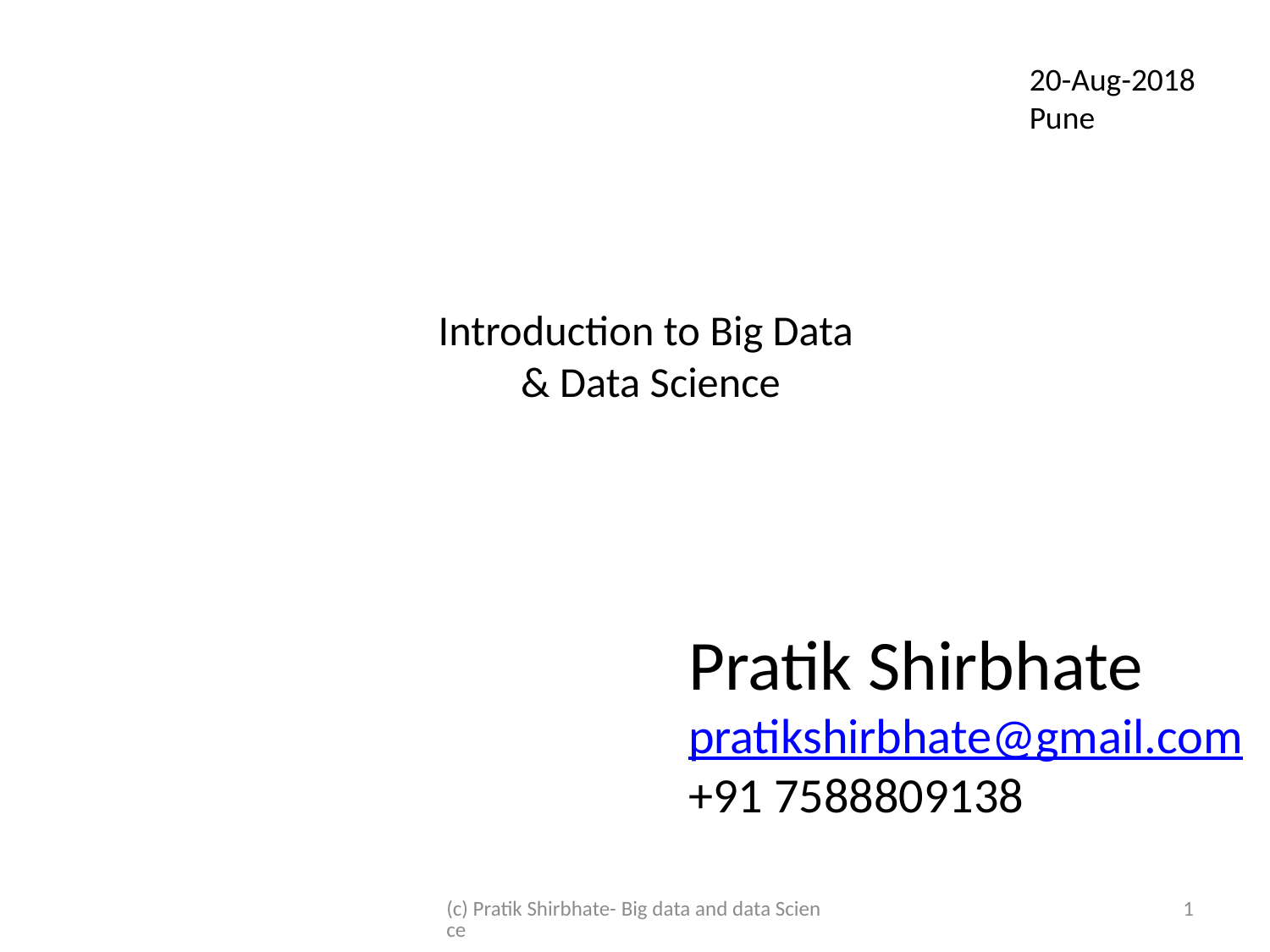

20-Aug-2018
Pune
# Introduction to Big Data & Data Science
Pratik Shirbhate
pratikshirbhate@gmail.com
+91 7588809138
(c) Pratik Shirbhate- Big data and data Science
1